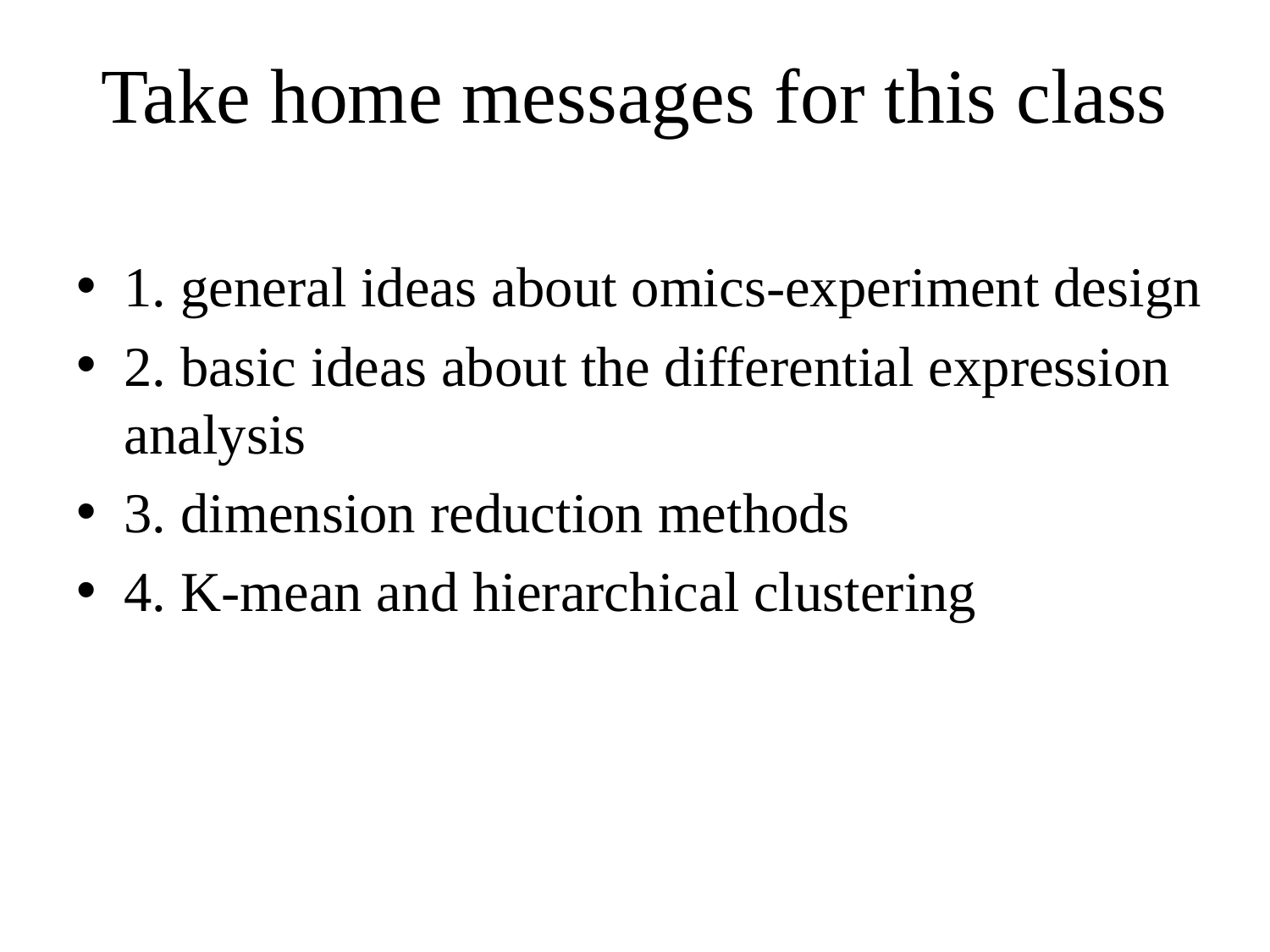

# Take home messages for this class
1. general ideas about omics-experiment design
2. basic ideas about the differential expression analysis
3. dimension reduction methods
4. K-mean and hierarchical clustering